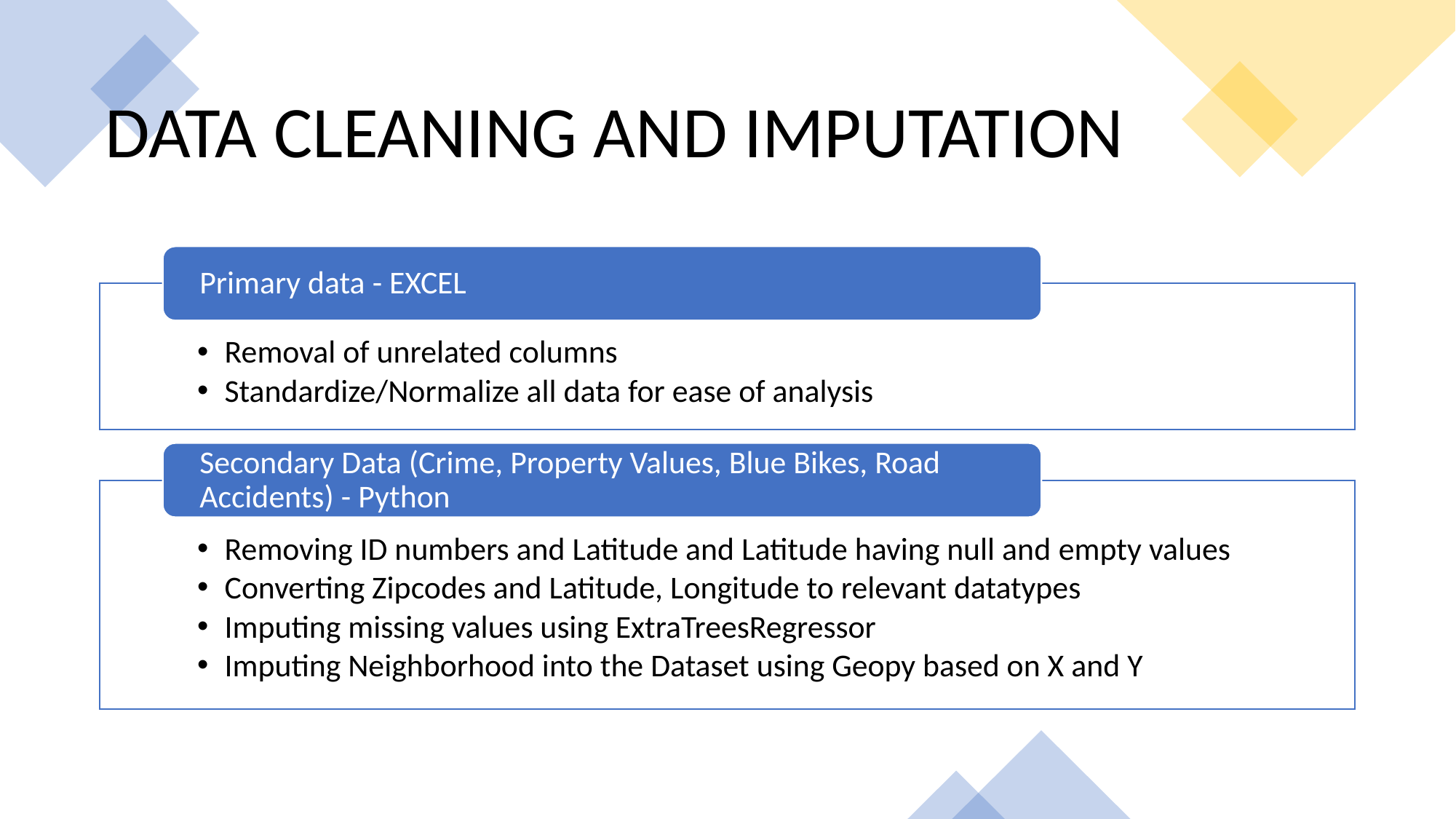

# DATA CLEANING AND IMPUTATION

Primary data - EXCEL

Removal of unrelated columns
Standardize/Normalize all data for ease of analysis

Secondary Data (Crime, Property Values, Blue Bikes, Road Accidents) - Python

Removing ID numbers and Latitude and Latitude having null and empty values
Converting Zipcodes and Latitude, Longitude to relevant datatypes
Imputing missing values using ExtraTreesRegressor
Imputing Neighborhood into the Dataset using Geopy based on X and Y